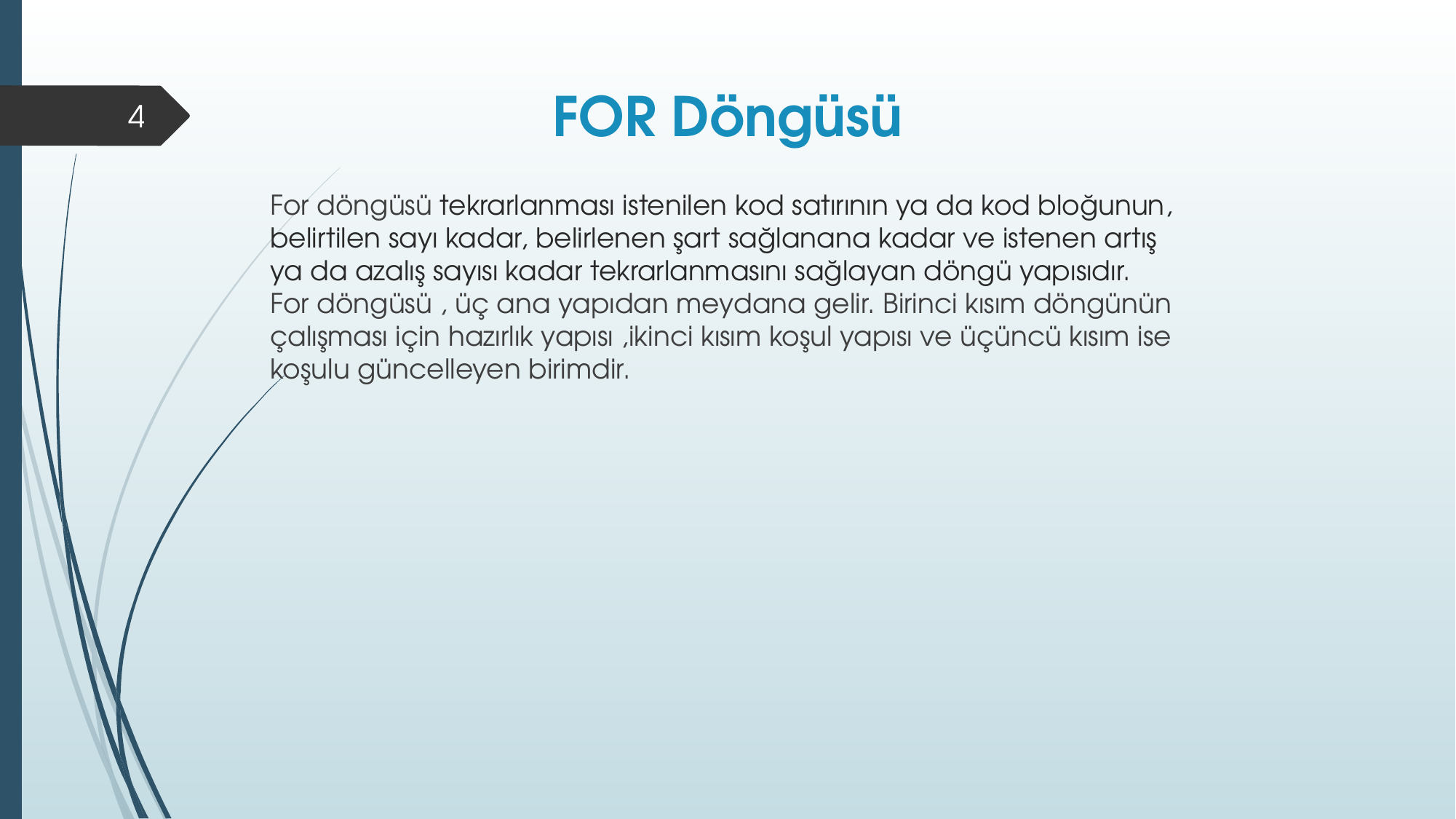

# FOR Döngüsü
4
For döngüsü tekrarlanması istenilen kod satırının ya da kod bloğunun, belirtilen sayı kadar, belirlenen şart sağlanana kadar ve istenen artış ya da azalış sayısı kadar tekrarlanmasını sağlayan döngü yapısıdır.
For döngüsü , üç ana yapıdan meydana gelir. Birinci kısım döngünün çalışması için hazırlık yapısı ,ikinci kısım koşul yapısı ve üçüncü kısım ise koşulu güncelleyen birimdir.